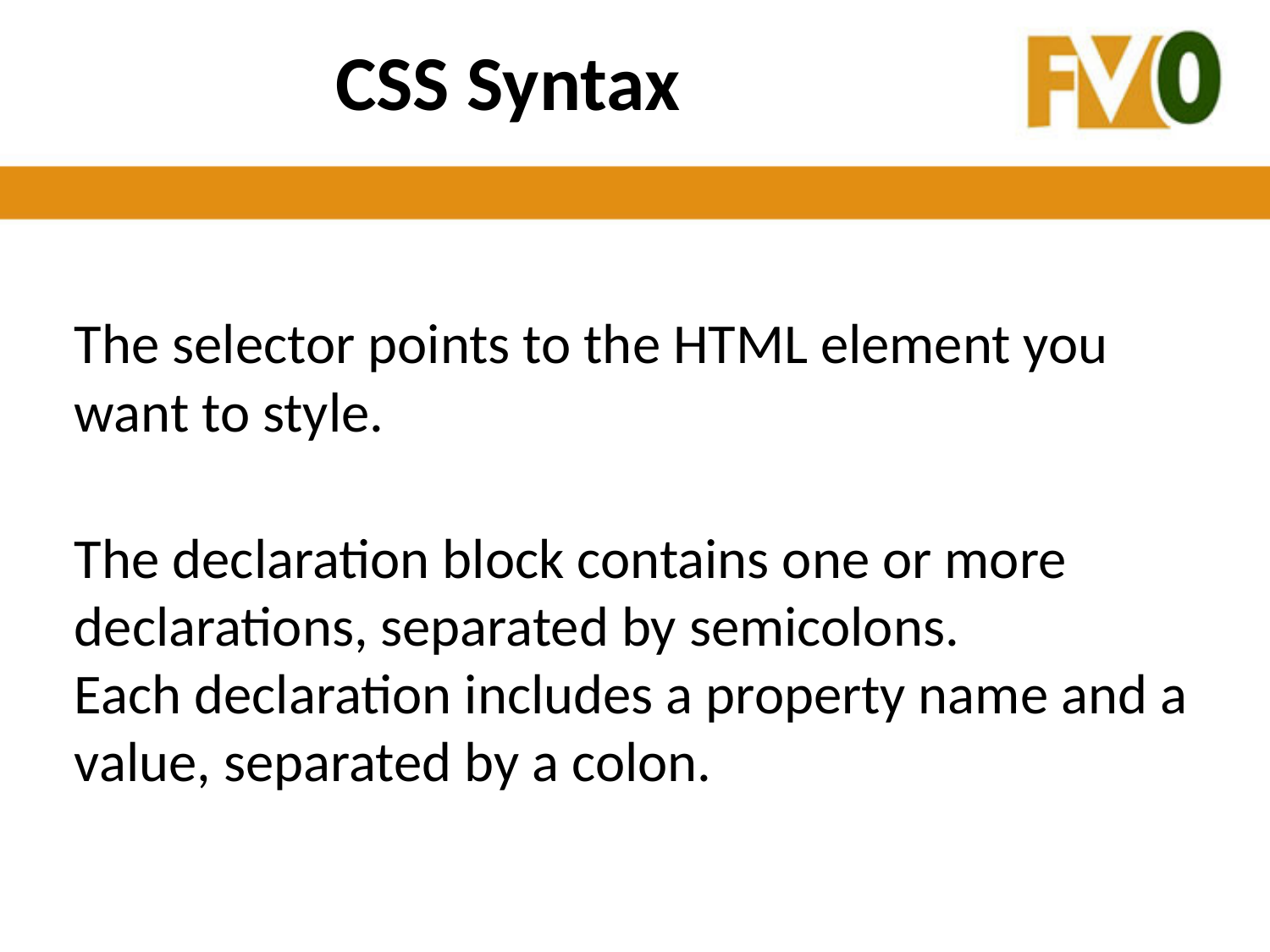

# CSS Syntax

The selector points to the HTML element you want to style.
The declaration block contains one or more declarations, separated by semicolons.
Each declaration includes a property name and a value, separated by a colon.